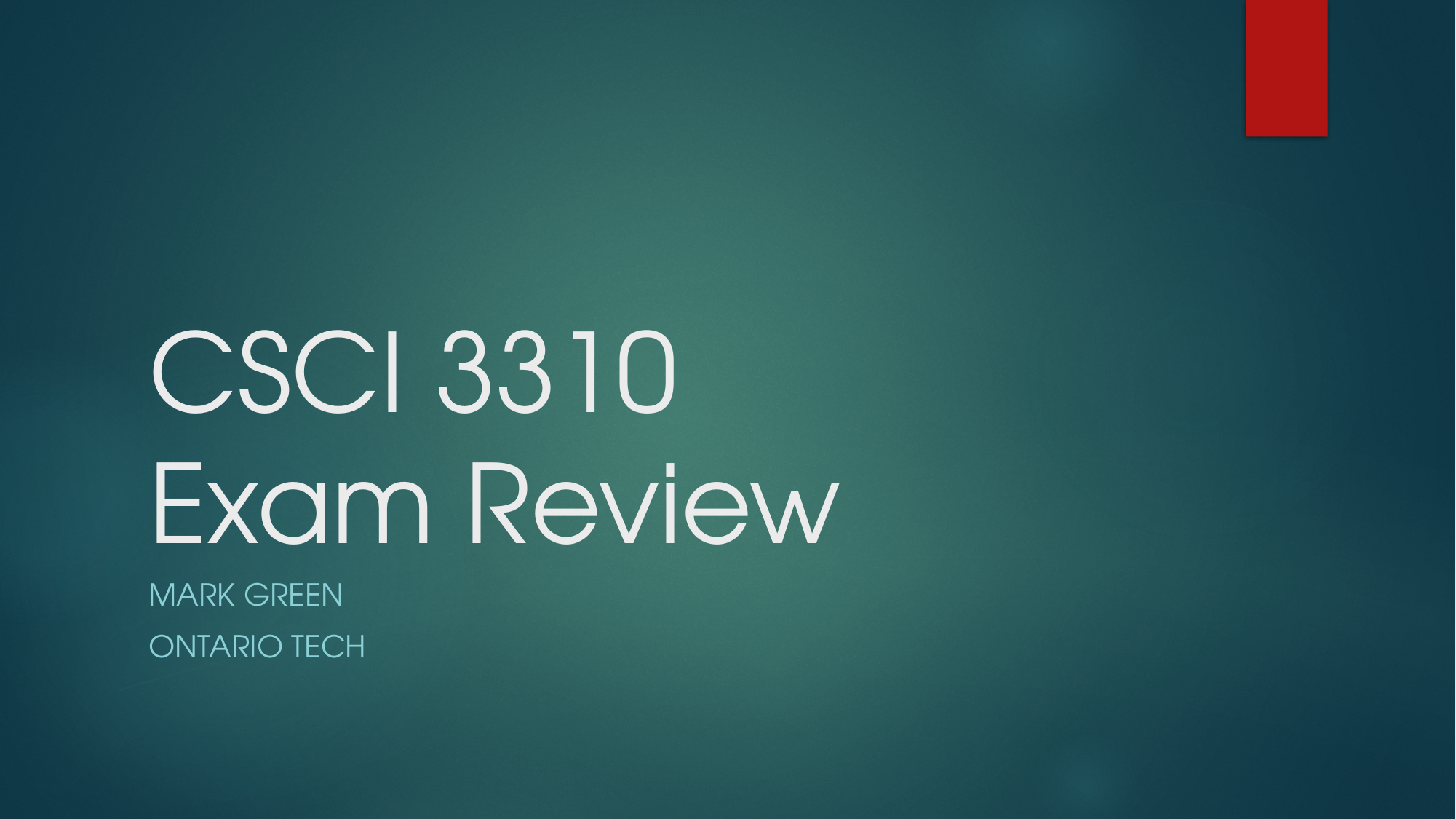

# CSCI 3310 Exam Review
Mark Green
Ontario tech